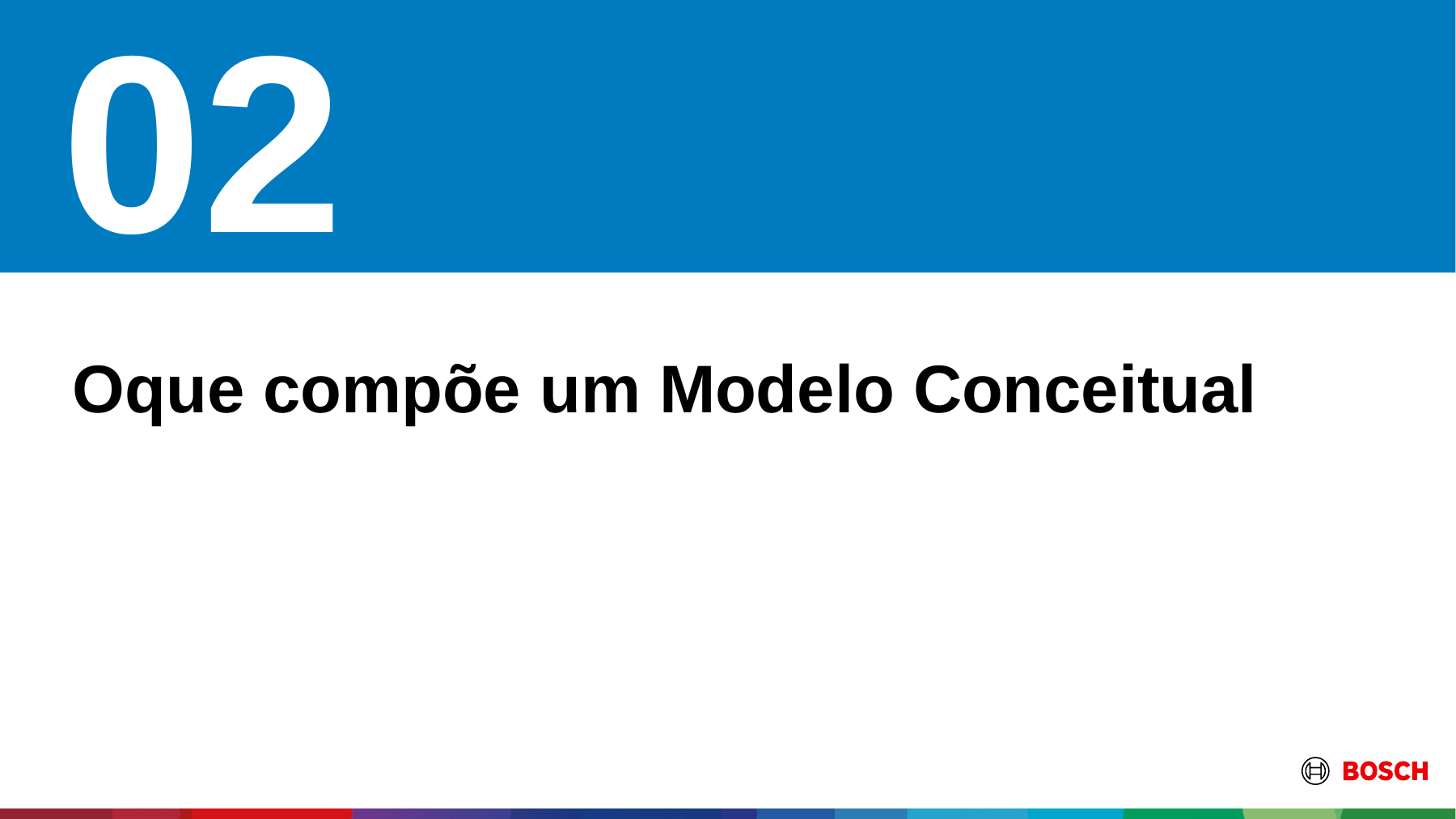

# 02
Oque compõe um Modelo Conceitual